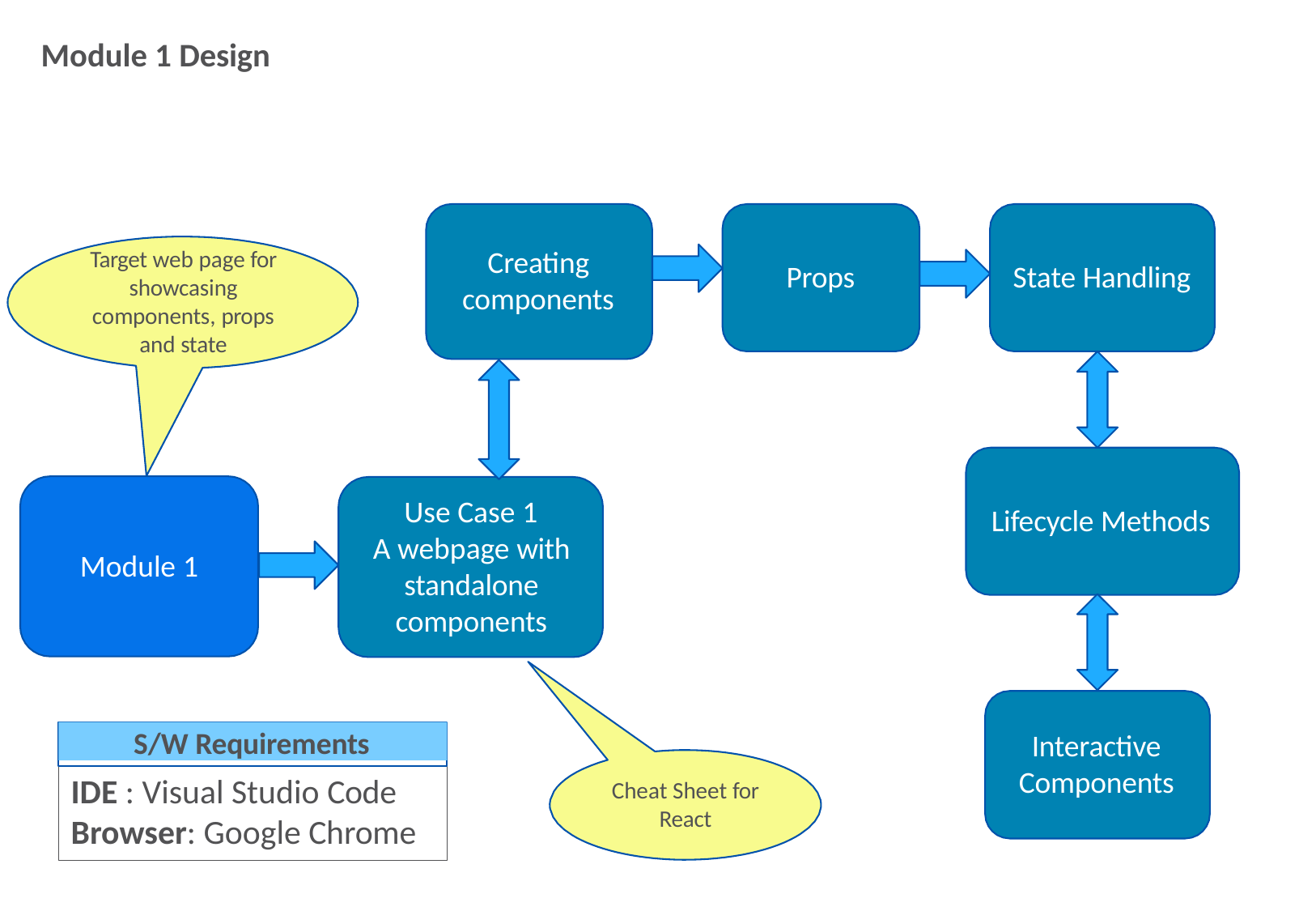

Module 1 Design

Creating components
Target web page for showcasing components, props and state

Props
State Handling

Use Case 1
A webpage with standalone components
Lifecycle Methods
Module 1

S/W Requirements
Interactive Components

IDE : Visual Studio Code
Browser: Google Chrome
Cheat Sheet for
React